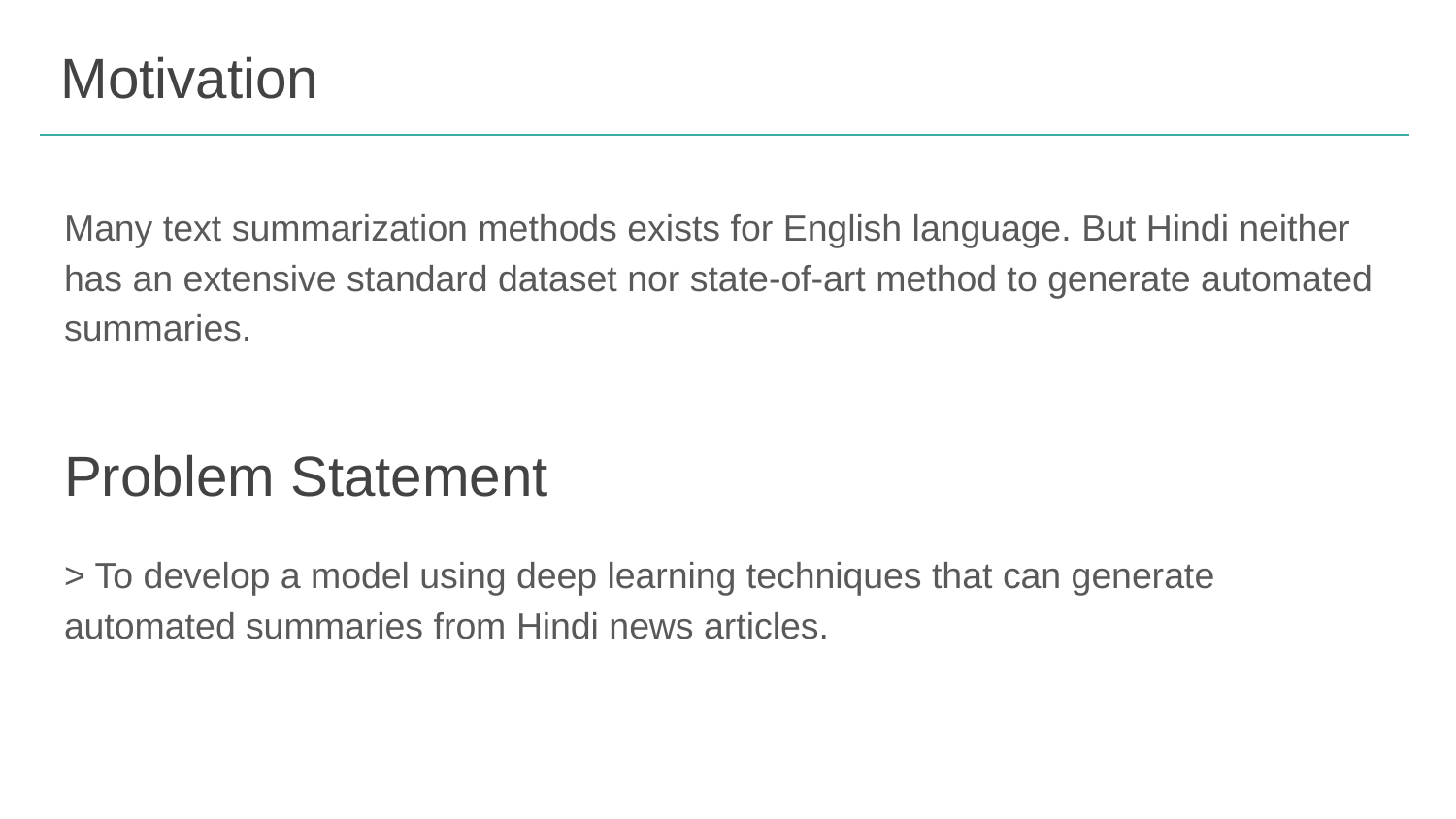

# Motivation
Many text summarization methods exists for English language. But Hindi neither has an extensive standard dataset nor state-of-art method to generate automated summaries.

> To develop a model using deep learning techniques that can generate automated summaries from Hindi news articles.

Problem Statement